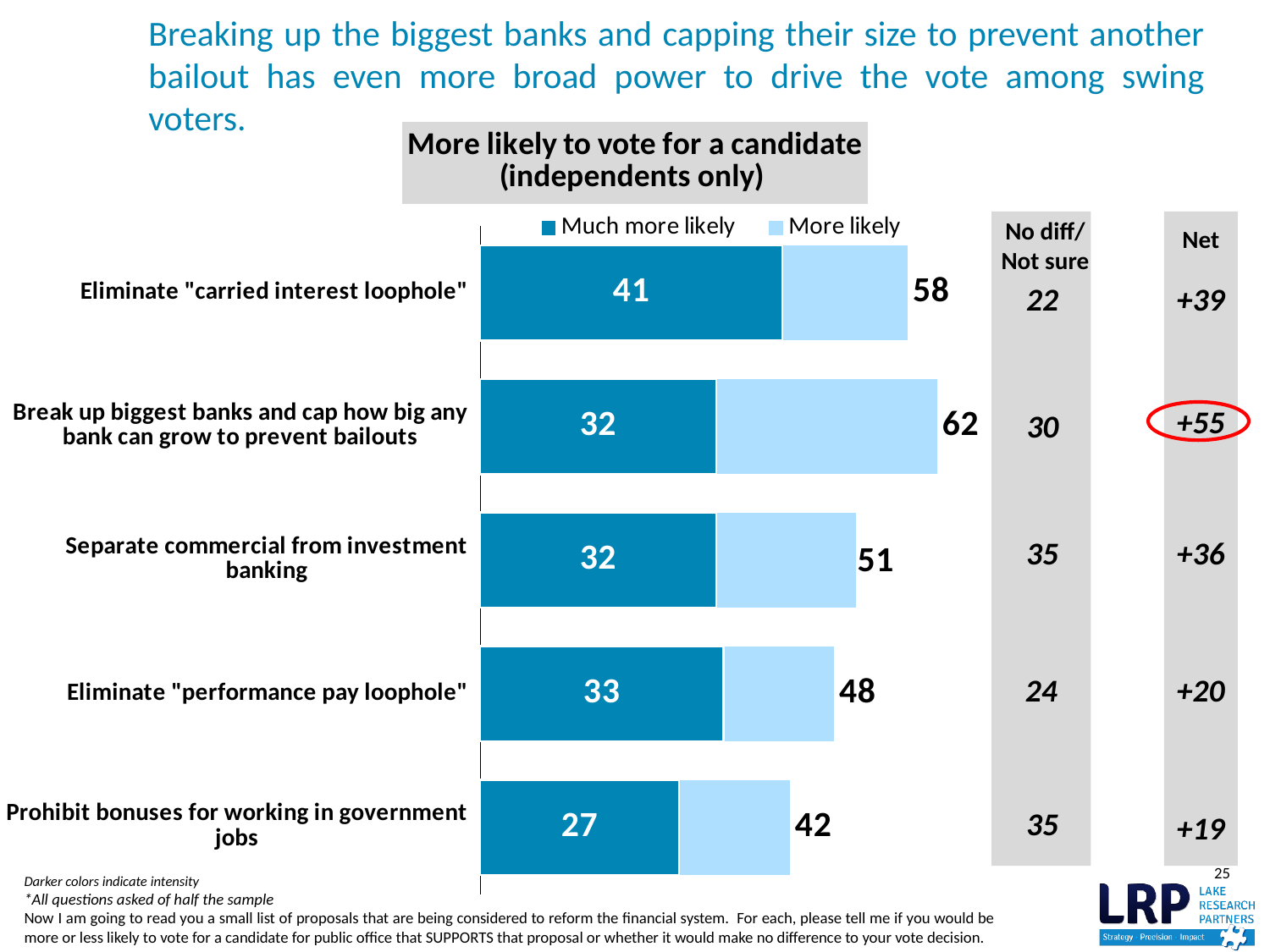

# Breaking up the biggest banks and capping their size to prevent another bailout has even more broad power to drive the vote among swing voters.

### Chart: More likely to vote for a candidate
(independents only)

| Category | More likely | Much more likely |
|---|---|---|
| Eliminate "carried interest loophole" | 58.0 | 41.0 |
| Break up biggest banks and cap how big any bank can grow to prevent bailouts | 62.0 | 32.0 |
| Separate commercial from investment banking | 51.0 | 32.0 |
| Eliminate "performance pay loophole" | 48.0 | 33.0 |
| Prohibit bonuses for working in government jobs | 42.0 | 27.0 |

No diff/
Not sure
Net
22
+39

+55
30
35
+36
24
+20
35
+19
25
Darker colors indicate intensity
*All questions asked of half the sample
Now I am going to read you a small list of proposals that are being considered to reform the financial system.  For each, please tell me if you would be more or less likely to vote for a candidate for public office that SUPPORTS that proposal or whether it would make no difference to your vote decision.